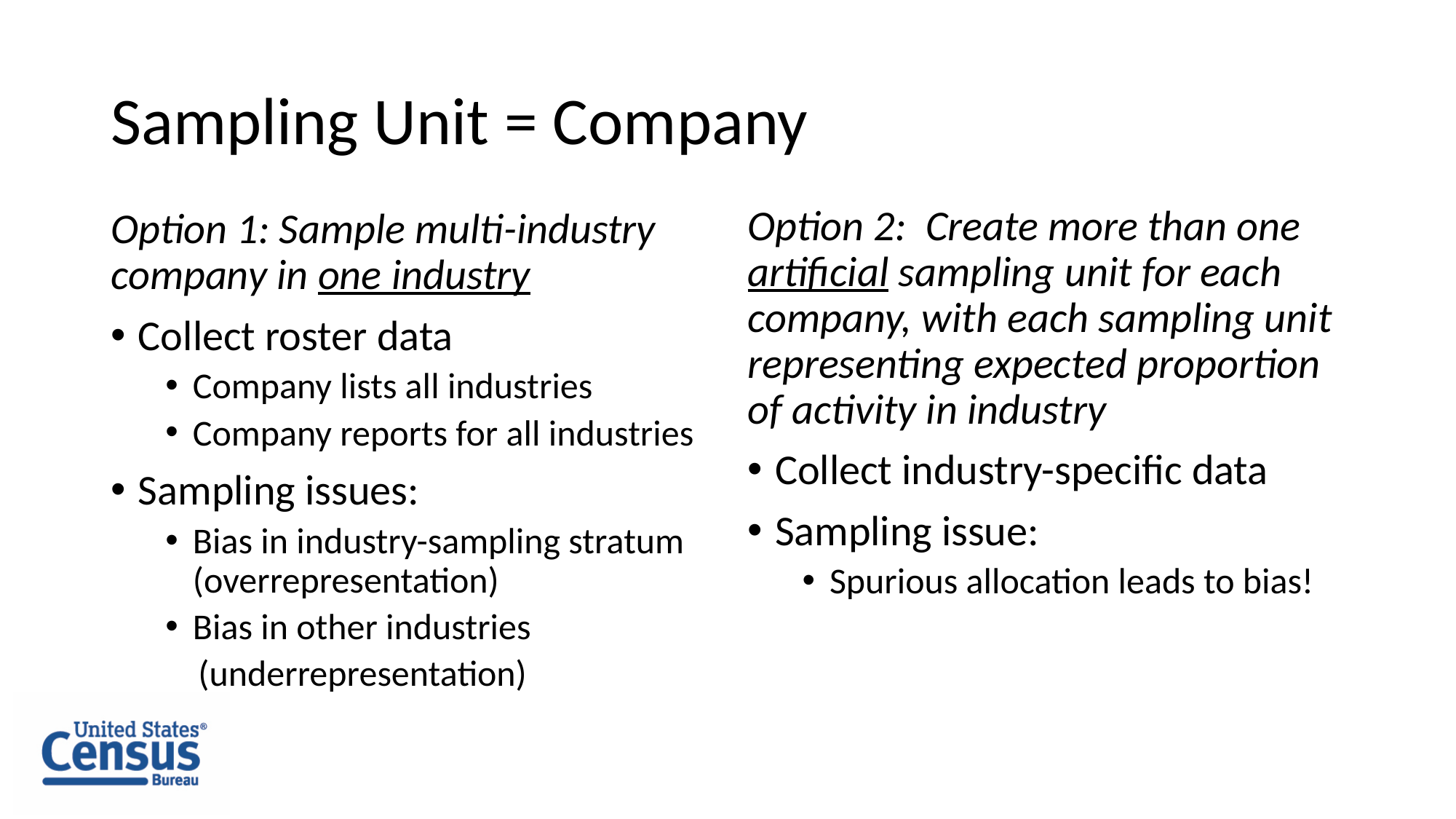

# Sampling Unit = Company
Option 2:  Create more than one artificial sampling unit for each company, with each sampling unit representing expected proportion of activity in industry
Collect industry-specific data
Sampling issue:
Spurious allocation leads to bias!
Option 1: Sample multi-industry company in one industry
Collect roster data
Company lists all industries
Company reports for all industries
Sampling issues:
Bias in industry-sampling stratum (overrepresentation)
Bias in other industries
    (underrepresentation)